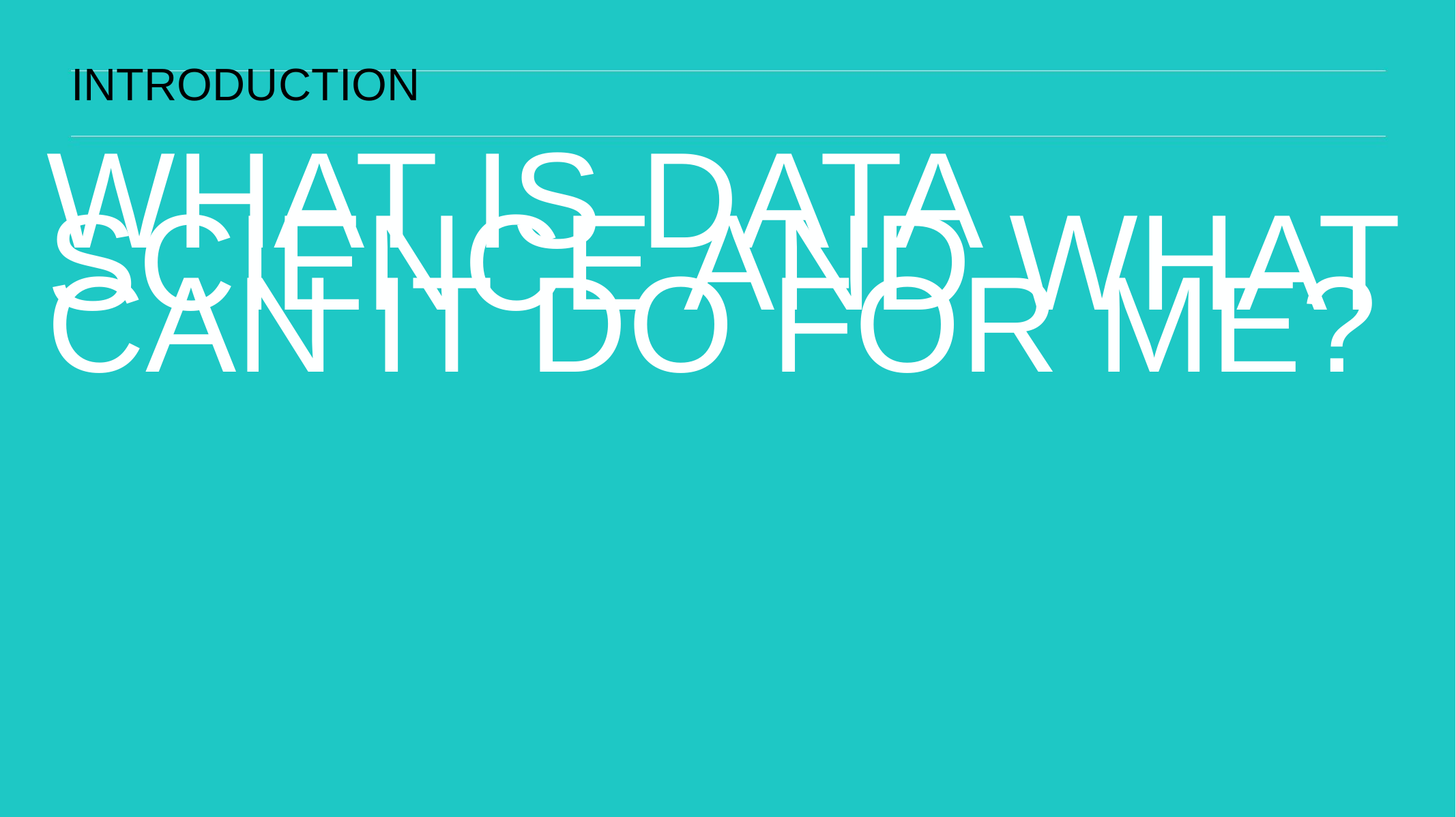

INTRODUCTION
WHAT IS DATA SCIENCE AND WHAT CAN IT DO FOR ME?